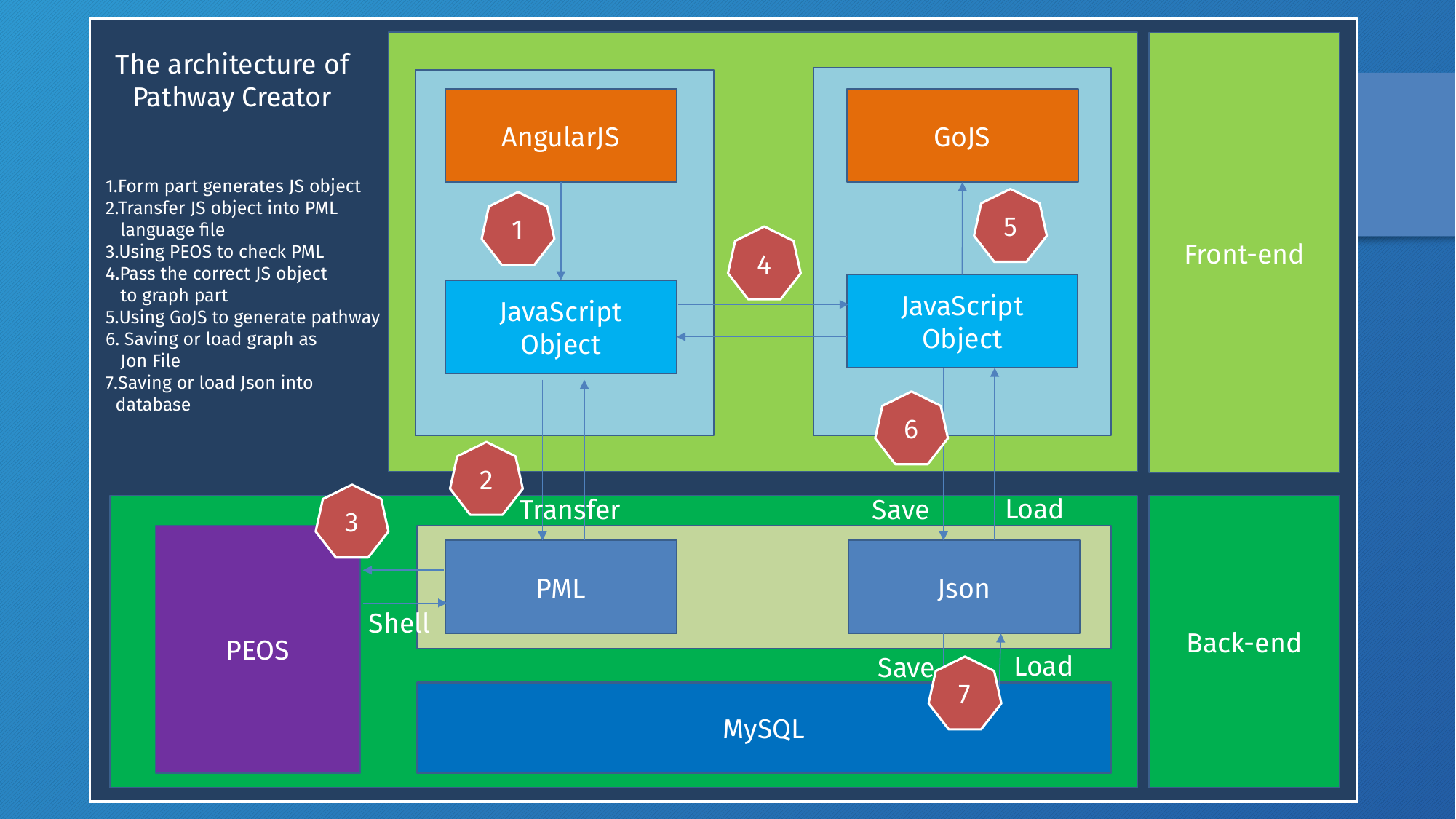

Front-end
The architecture of
Pathway Creator

AngularJS
GoJS
1.Form part generates JS object
2.Transfer JS object into PML
   language file
3.Using PEOS to check PML
4.Pass the correct JS object
   to graph part
5.Using GoJS to generate pathway
6. Saving or load graph as
   Jon File
7.Saving or load Json into
  database
5
1
4
JavaScript Object
JavaScript Object
6
2
3
Load
Save
Transfer

Back-end
PEOS

PML
Json
Shell
Load
Save
7
MySQL